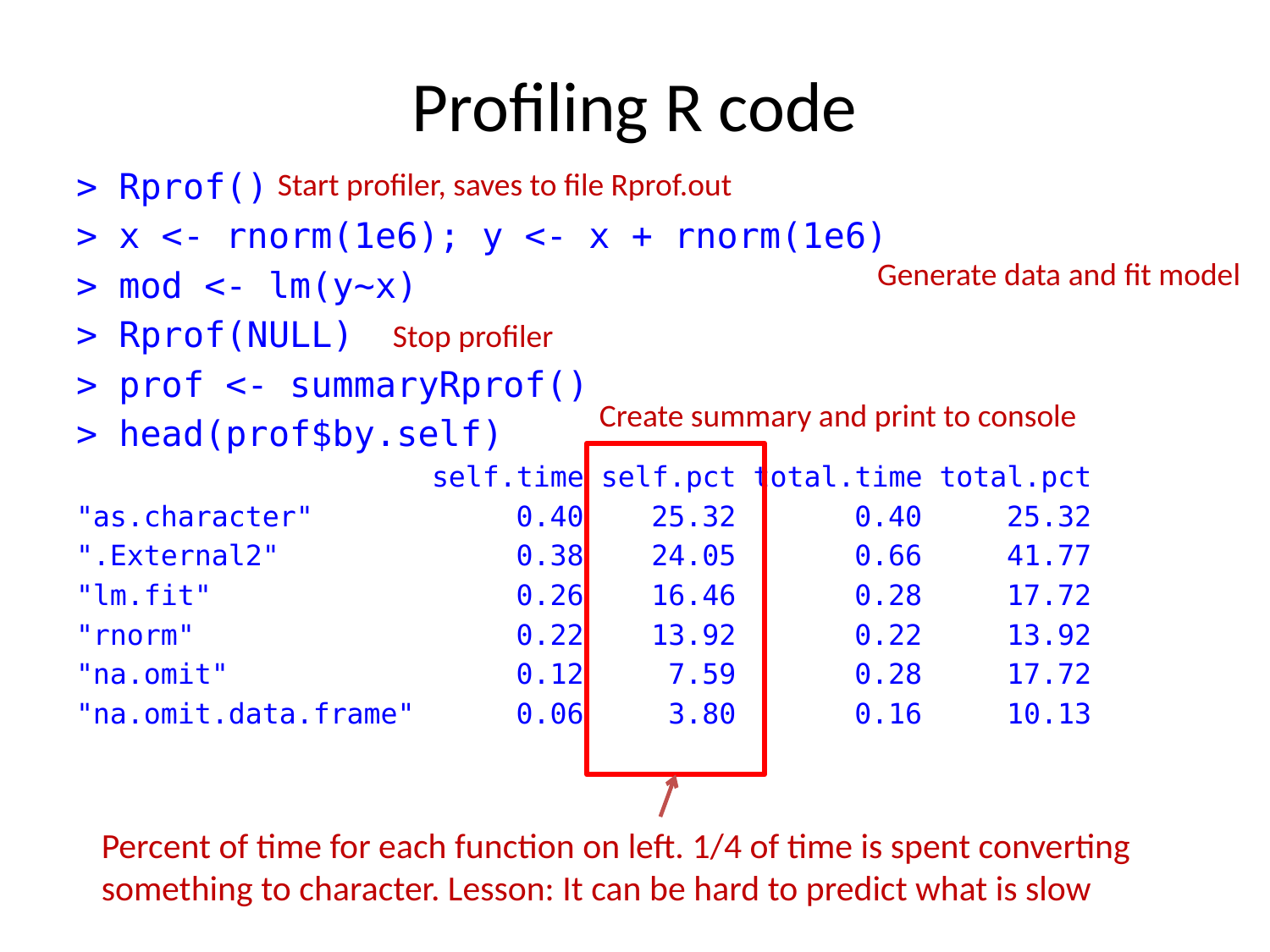

# Profiling R code
> Rprof()
> x <- rnorm(1e6); y <- x + rnorm(1e6)
> mod <- lm(y~x)
> Rprof(NULL)
> prof <- summaryRprof()
> head(prof$by.self)
                     self.time self.pct total.time total.pct
"as.character"            0.40    25.32       0.40     25.32
".External2"              0.38    24.05       0.66     41.77
"lm.fit"                  0.26    16.46       0.28     17.72
"rnorm"                   0.22    13.92       0.22     13.92
"na.omit"                 0.12     7.59       0.28     17.72
"na.omit.data.frame"      0.06     3.80       0.16     10.13
Start profiler, saves to file Rprof.out
Generate data and fit model
Stop profiler
Create summary and print to console

Percent of time for each function on left. 1/4 of time is spent converting something to character. Lesson: It can be hard to predict what is slow